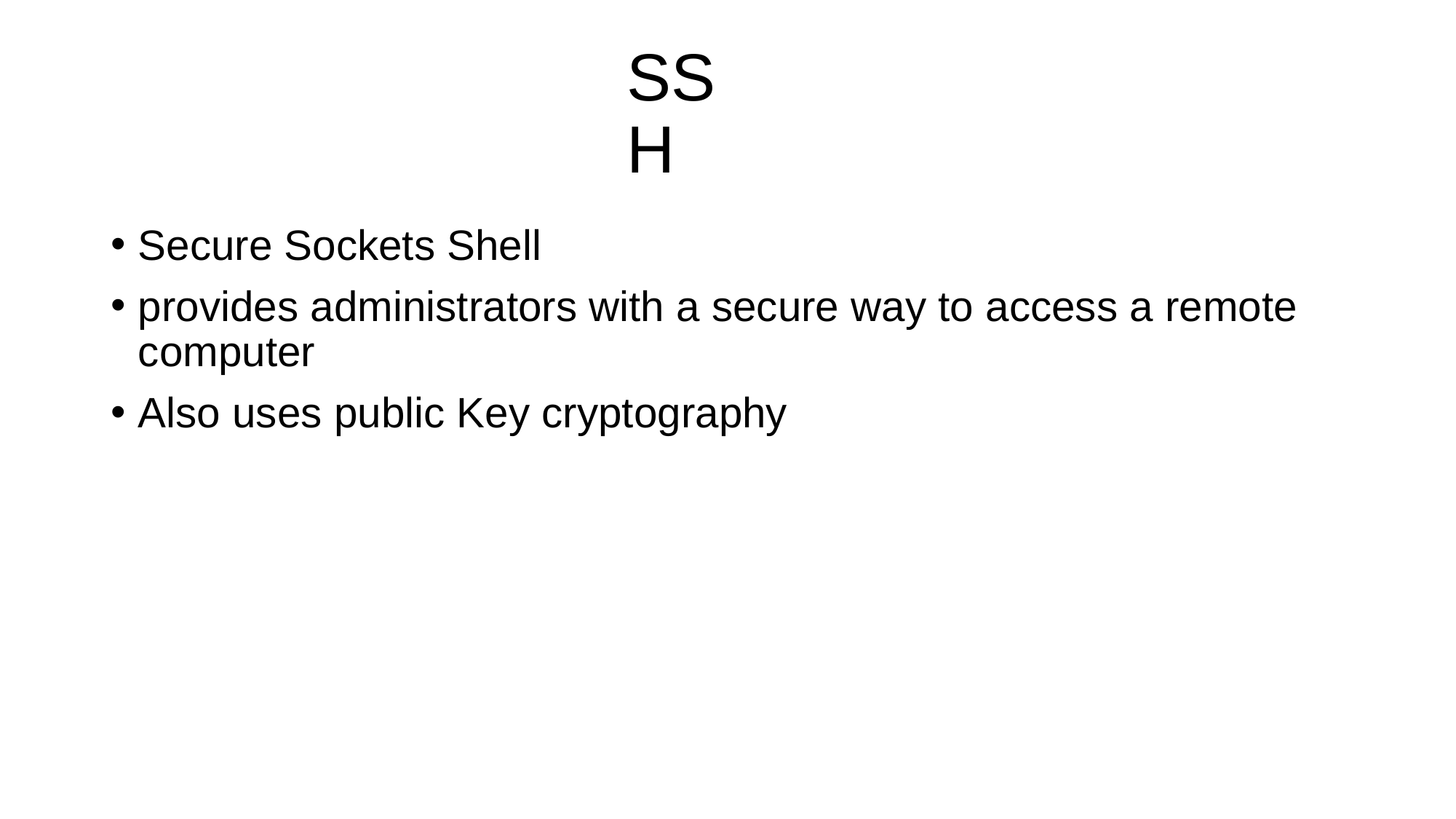

# SSH
Secure Sockets Shell
provides administrators with a secure way to access a remote computer
Also uses public Key cryptography